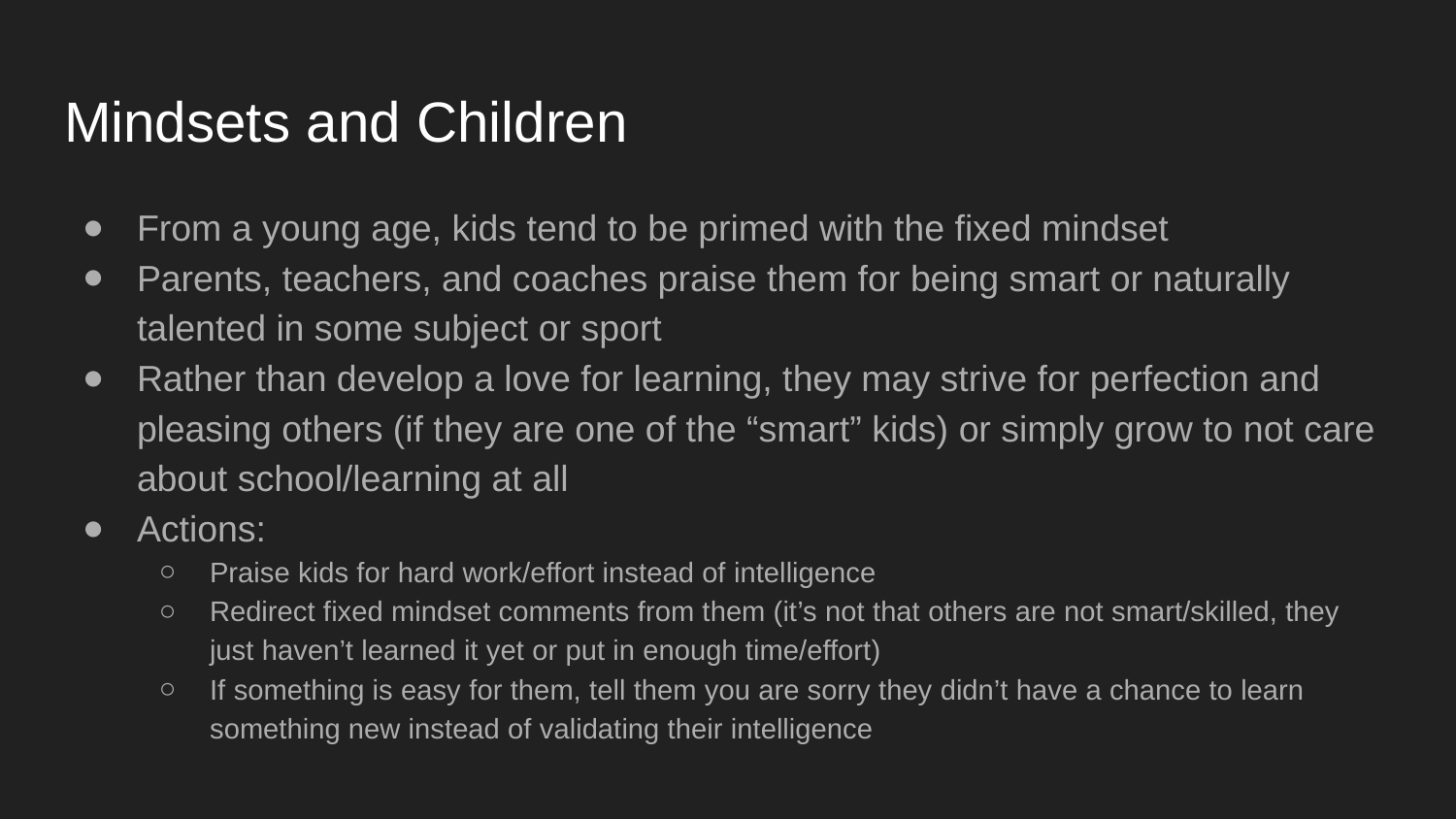

# Mindsets and Children
From a young age, kids tend to be primed with the fixed mindset
Parents, teachers, and coaches praise them for being smart or naturally talented in some subject or sport
Rather than develop a love for learning, they may strive for perfection and pleasing others (if they are one of the “smart” kids) or simply grow to not care about school/learning at all
Actions:
Praise kids for hard work/effort instead of intelligence
Redirect fixed mindset comments from them (it’s not that others are not smart/skilled, they just haven’t learned it yet or put in enough time/effort)
If something is easy for them, tell them you are sorry they didn’t have a chance to learn something new instead of validating their intelligence